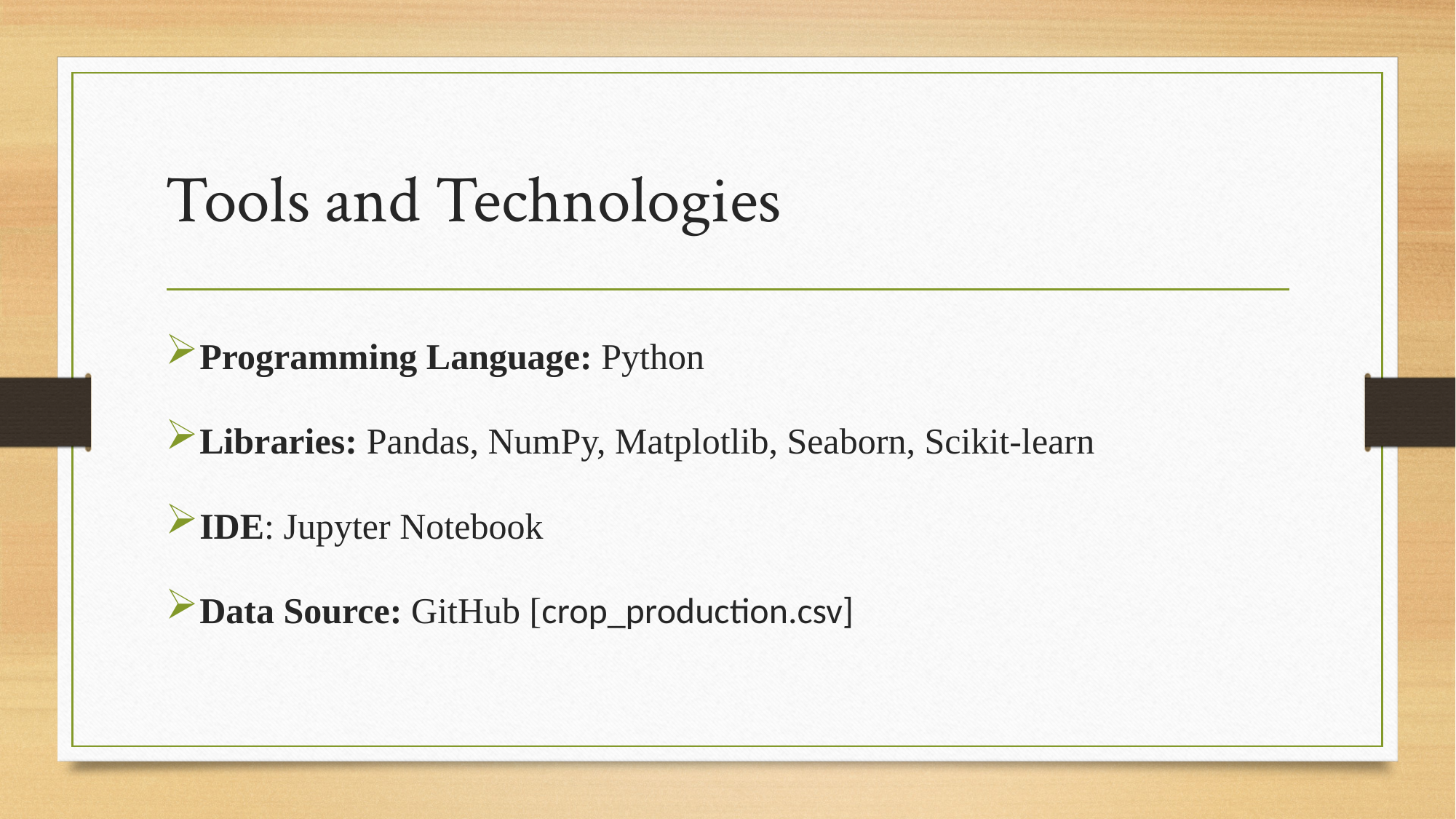

# Tools and Technologies
Programming Language: Python
Libraries: Pandas, NumPy, Matplotlib, Seaborn, Scikit-learn
IDE: Jupyter Notebook
Data Source: GitHub [crop_production.csv]